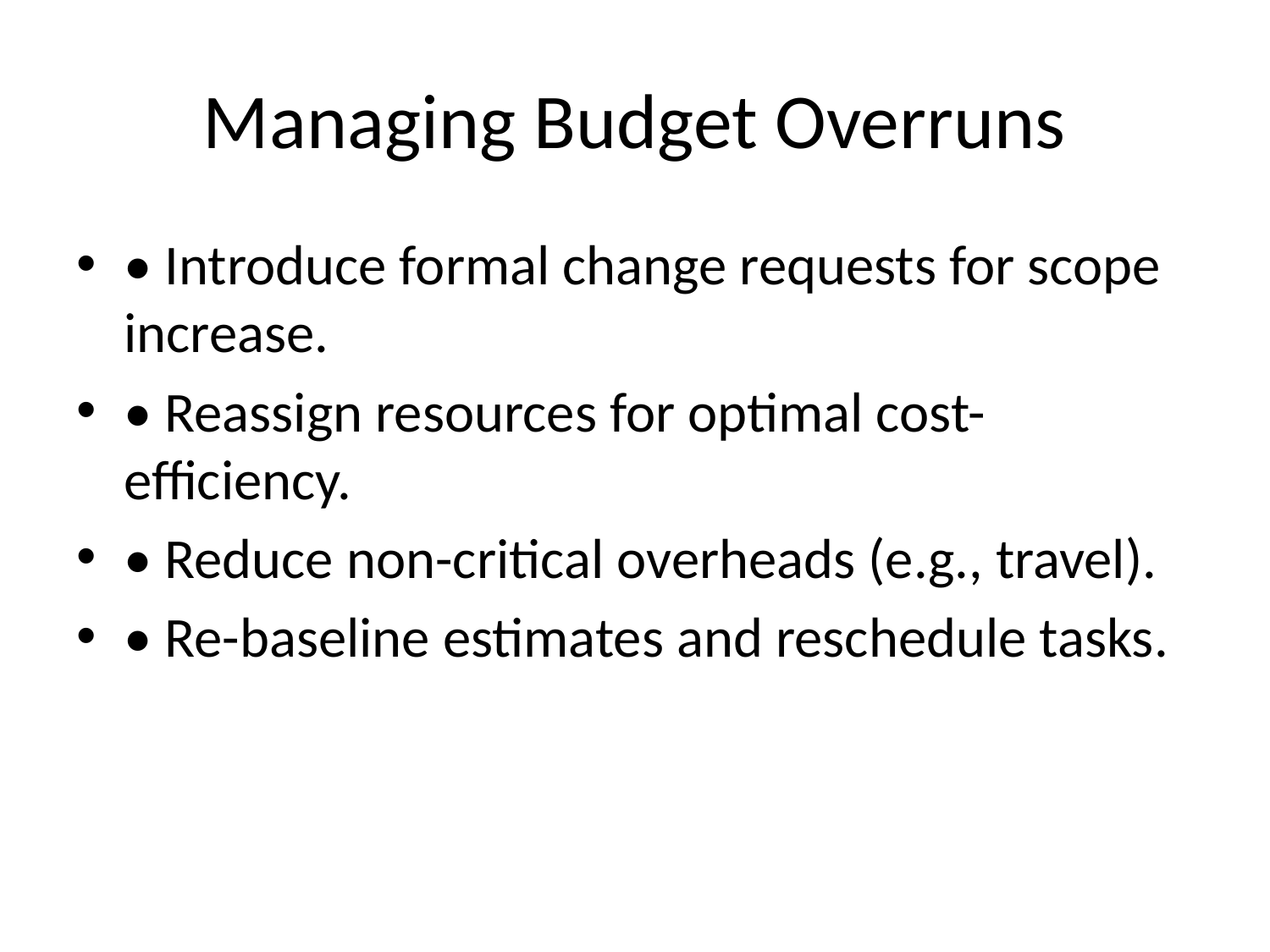

# Managing Budget Overruns
• Introduce formal change requests for scope increase.
• Reassign resources for optimal cost-efficiency.
• Reduce non-critical overheads (e.g., travel).
• Re-baseline estimates and reschedule tasks.